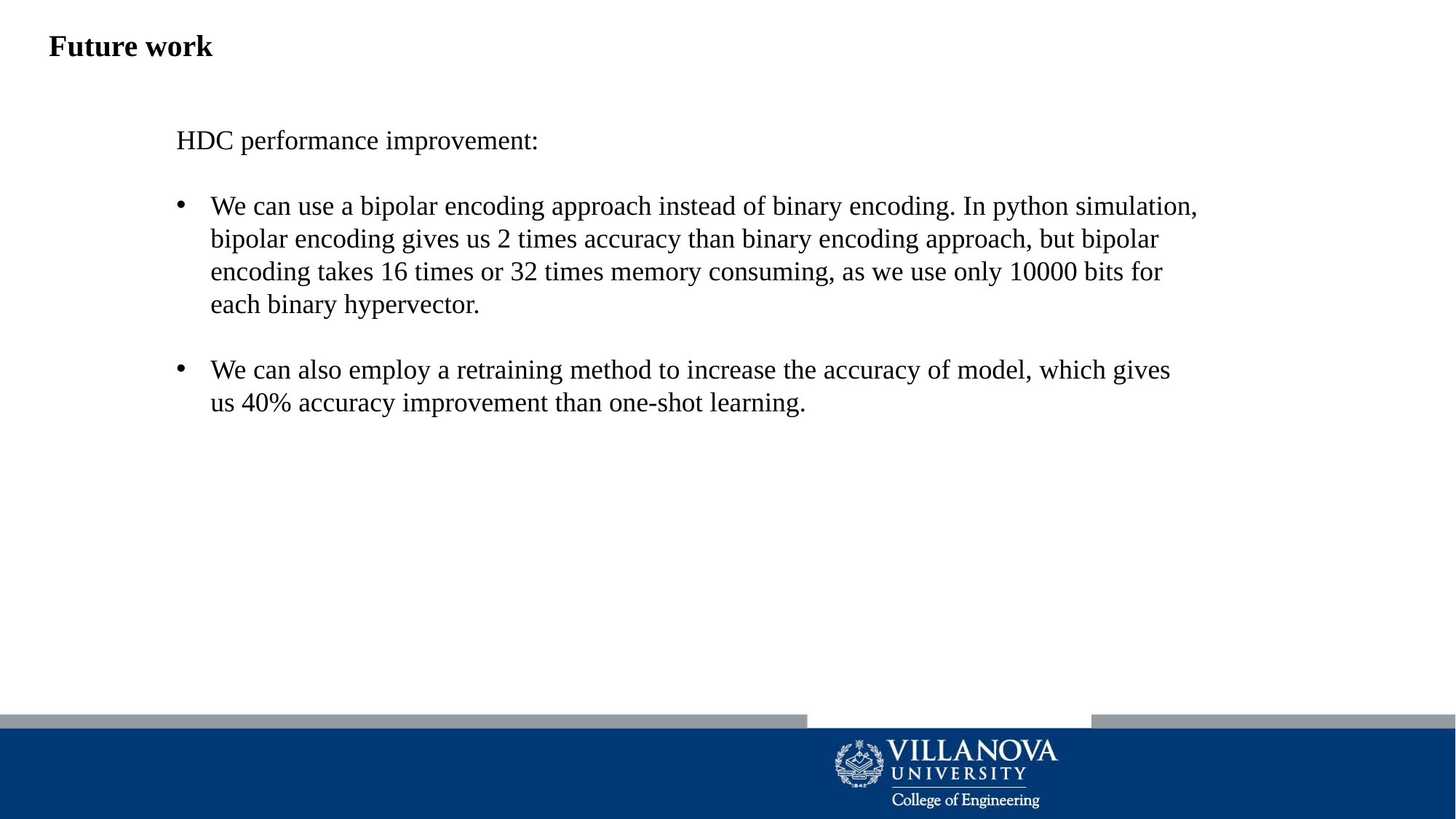

Future work
HDC performance improvement:

We can use a bipolar encoding approach instead of binary encoding. In python simulation, bipolar encoding gives us 2 times accuracy than binary encoding approach, but bipolar encoding takes 16 times or 32 times memory consuming, as we use only 10000 bits for each binary hypervector.

We can also employ a retraining method to increase the accuracy of model, which gives us 40% accuracy improvement than one-shot learning.